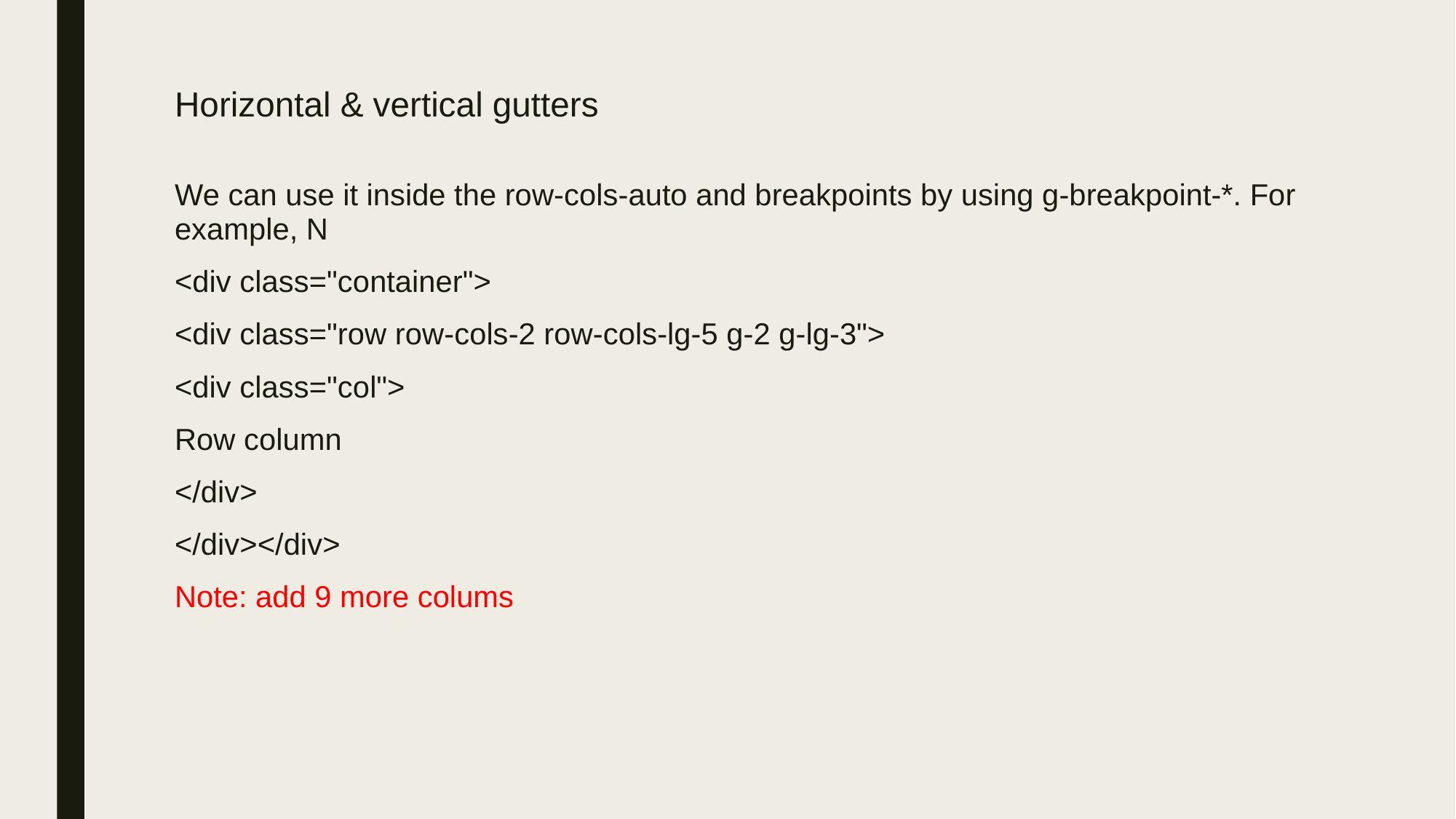

# Horizontal & vertical gutters
We can use it inside the row-cols-auto and breakpoints by using g-breakpoint-*. For example, N
<div class="container">
<div class="row row-cols-2 row-cols-lg-5 g-2 g-lg-3">
<div class="col">
Row column
</div>
</div></div>
Note: add 9 more colums